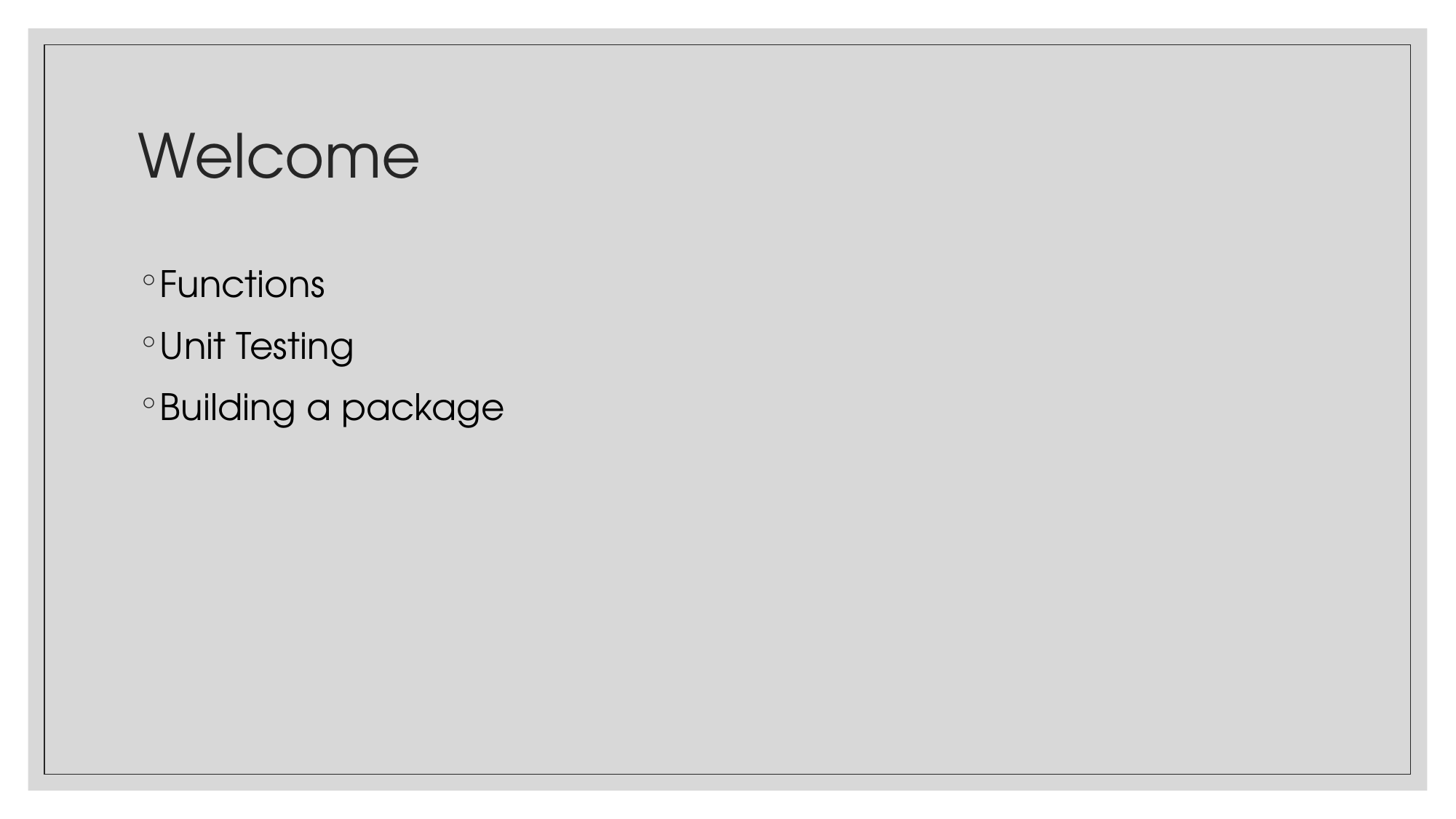

# Welcome
Functions
Unit Testing
Building a package